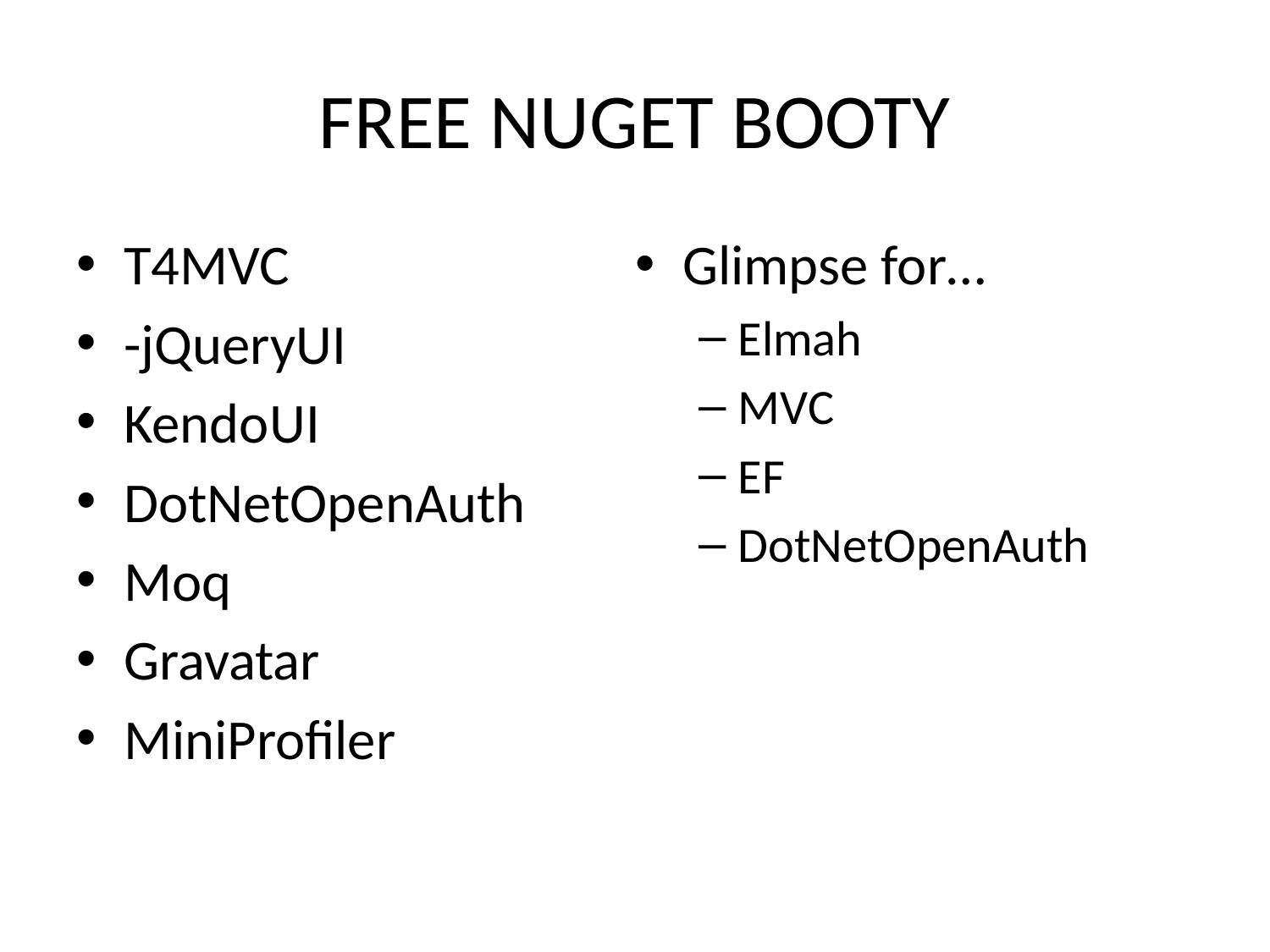

# FREE NUGET BOOTY
T4MVC
-jQueryUI
KendoUI
DotNetOpenAuth
Moq
Gravatar
MiniProfiler
Glimpse for…
Elmah
MVC
EF
DotNetOpenAuth